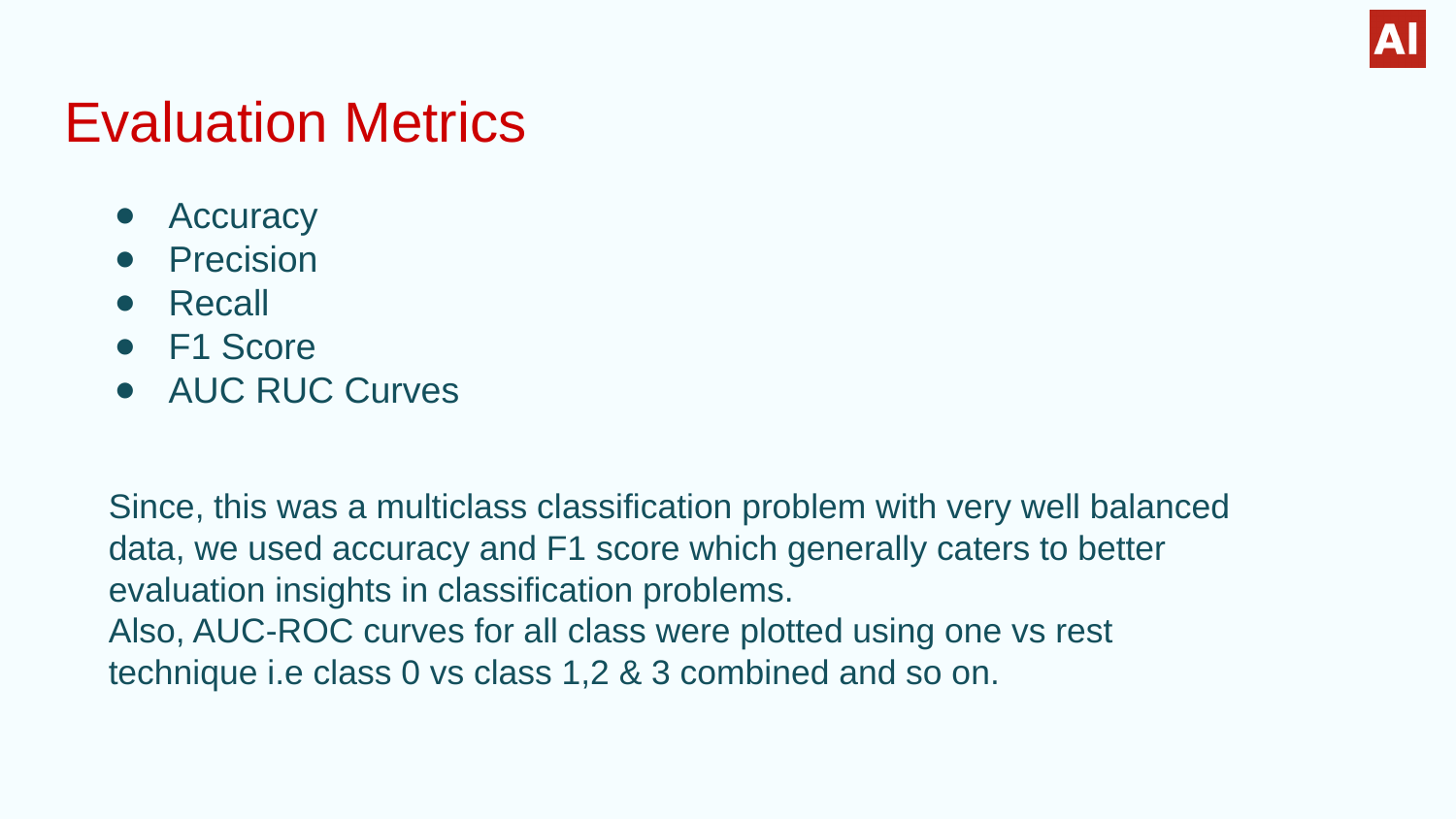

# Evaluation Metrics
Accuracy
Precision
Recall
F1 Score
AUC RUC Curves
Since, this was a multiclass classification problem with very well balanced data, we used accuracy and F1 score which generally caters to better evaluation insights in classification problems.
Also, AUC-ROC curves for all class were plotted using one vs rest technique i.e class 0 vs class 1,2 & 3 combined and so on.
21